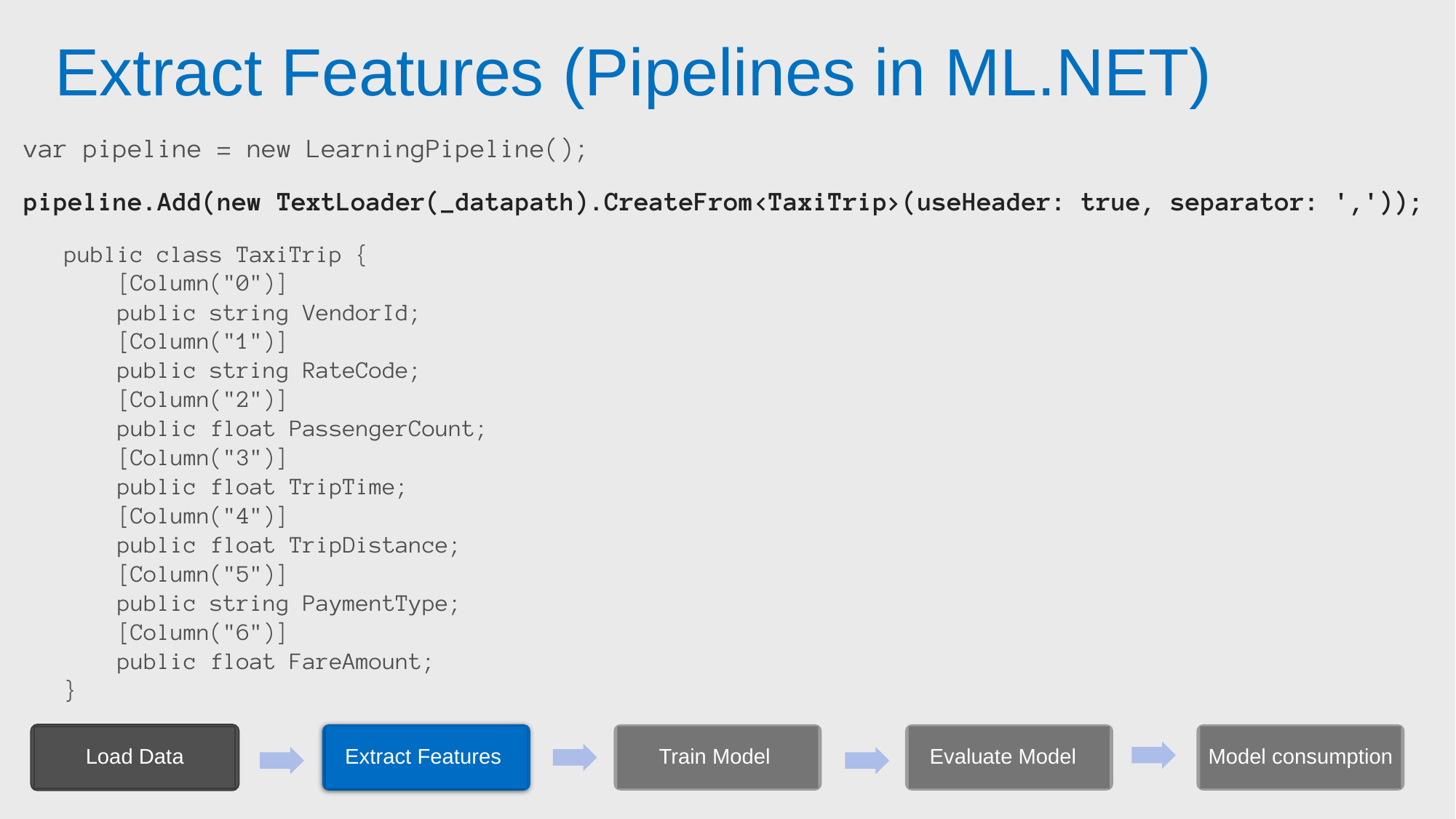

Extract Features (Pipelines in ML.NET)
var pipeline = new LearningPipeline();
pipeline.Add(new TextLoader(_datapath).CreateFrom<TaxiTrip>(useHeader: true, separator: ','));
public class TaxiTrip {
    [Column("0")]
    public string VendorId;
    [Column("1")]
    public string RateCode;
    [Column("2")]
    public float PassengerCount;
    [Column("3")]
    public float TripTime;
    [Column("4")]
    public float TripDistance;
    [Column("5")]
    public string PaymentType;
    [Column("6")]
    public float FareAmount;
}

Load Data

Extract Features

Train Model

Evaluate Model

Model consumption